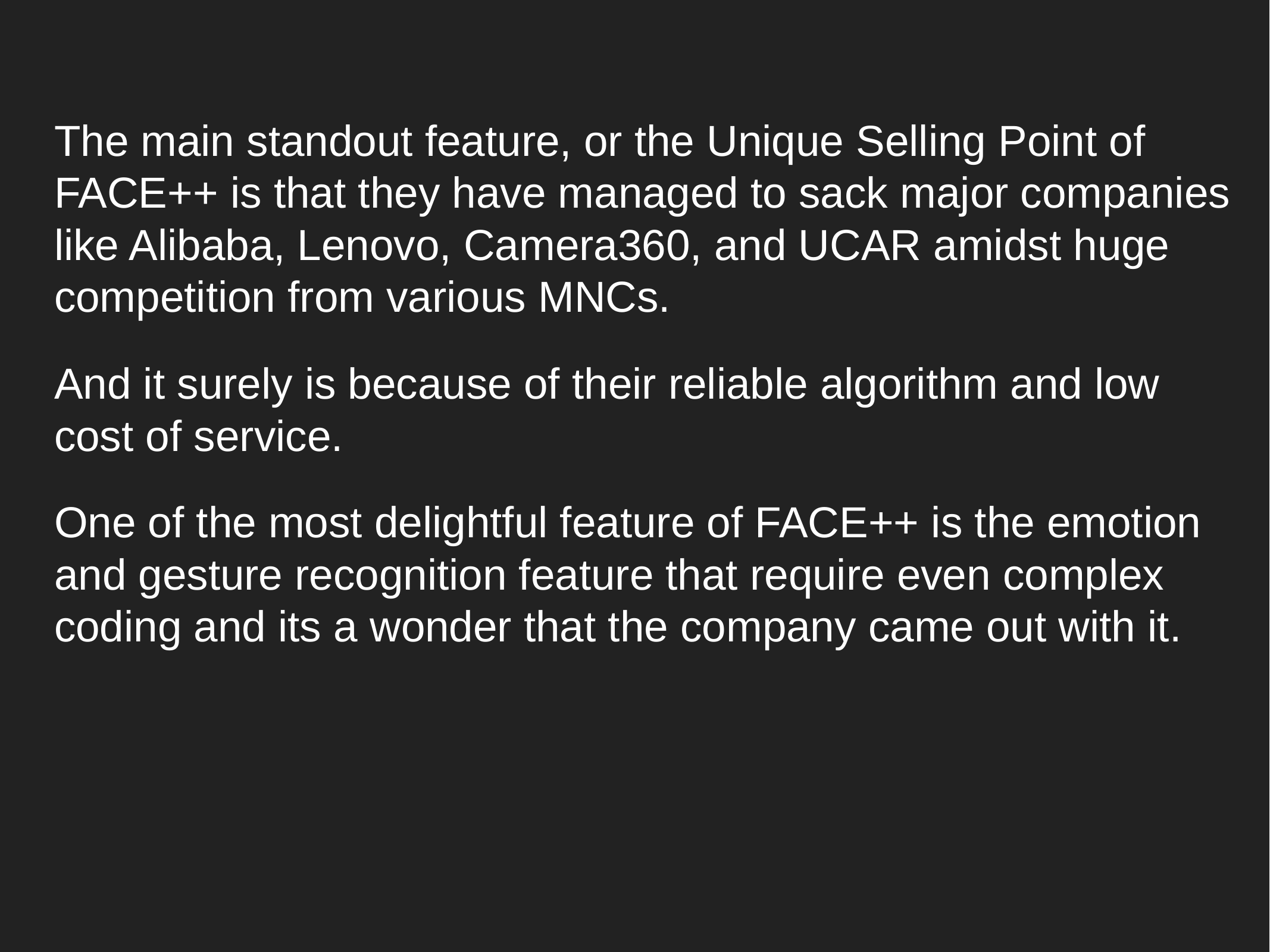

The main standout feature, or the Unique Selling Point of FACE++ is that they have managed to sack major companies like Alibaba, Lenovo, Camera360, and UCAR amidst huge competition from various MNCs.
And it surely is because of their reliable algorithm and low cost of service.
One of the most delightful feature of FACE++ is the emotion and gesture recognition feature that require even complex coding and its a wonder that the company came out with it.